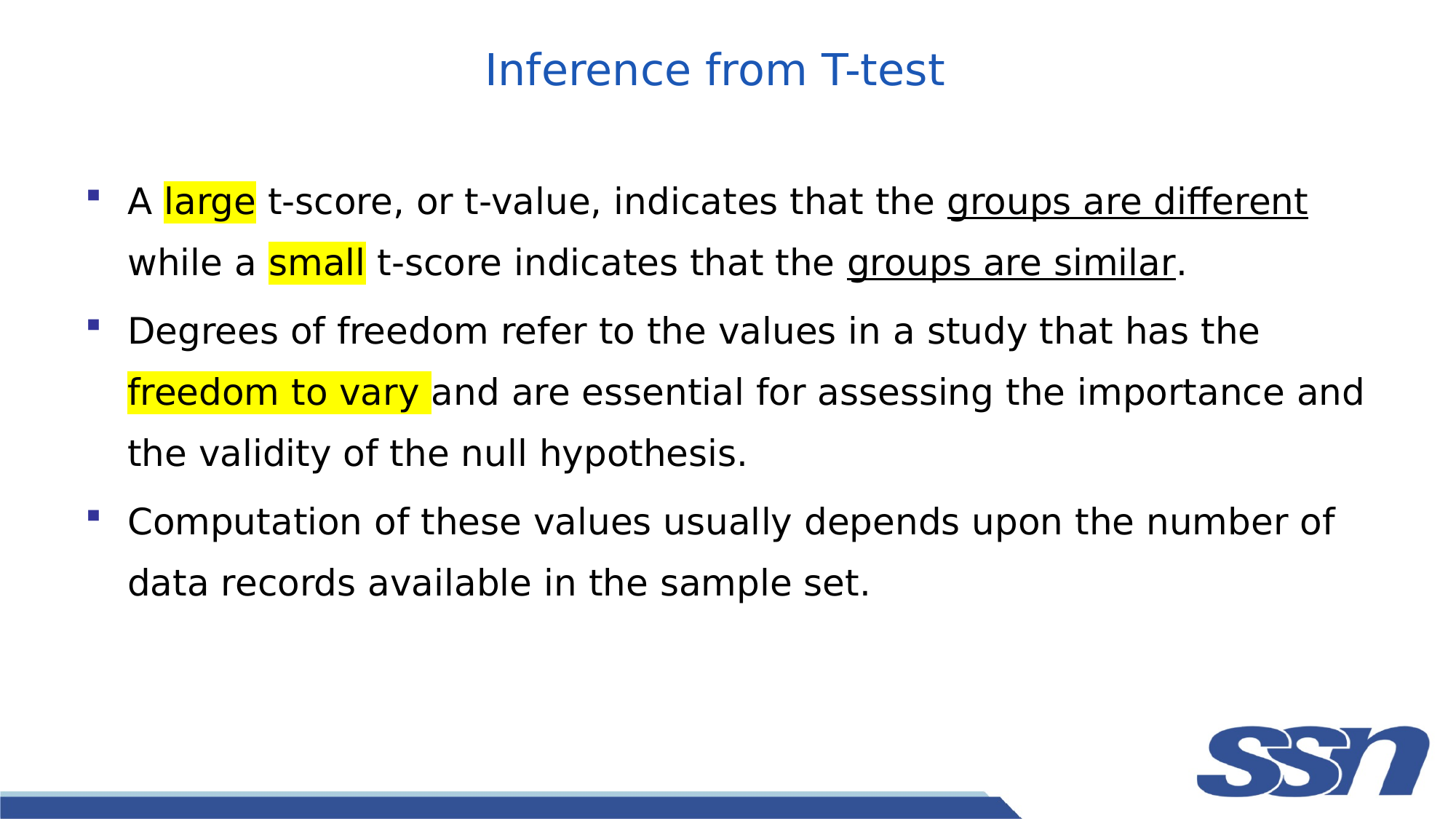

# Inference from T-test
A large t-score, or t-value, indicates that the groups are different while a small t-score indicates that the groups are similar.
Degrees of freedom refer to the values in a study that has the freedom to vary and are essential for assessing the importance and the validity of the null hypothesis.
Computation of these values usually depends upon the number of data records available in the sample set.